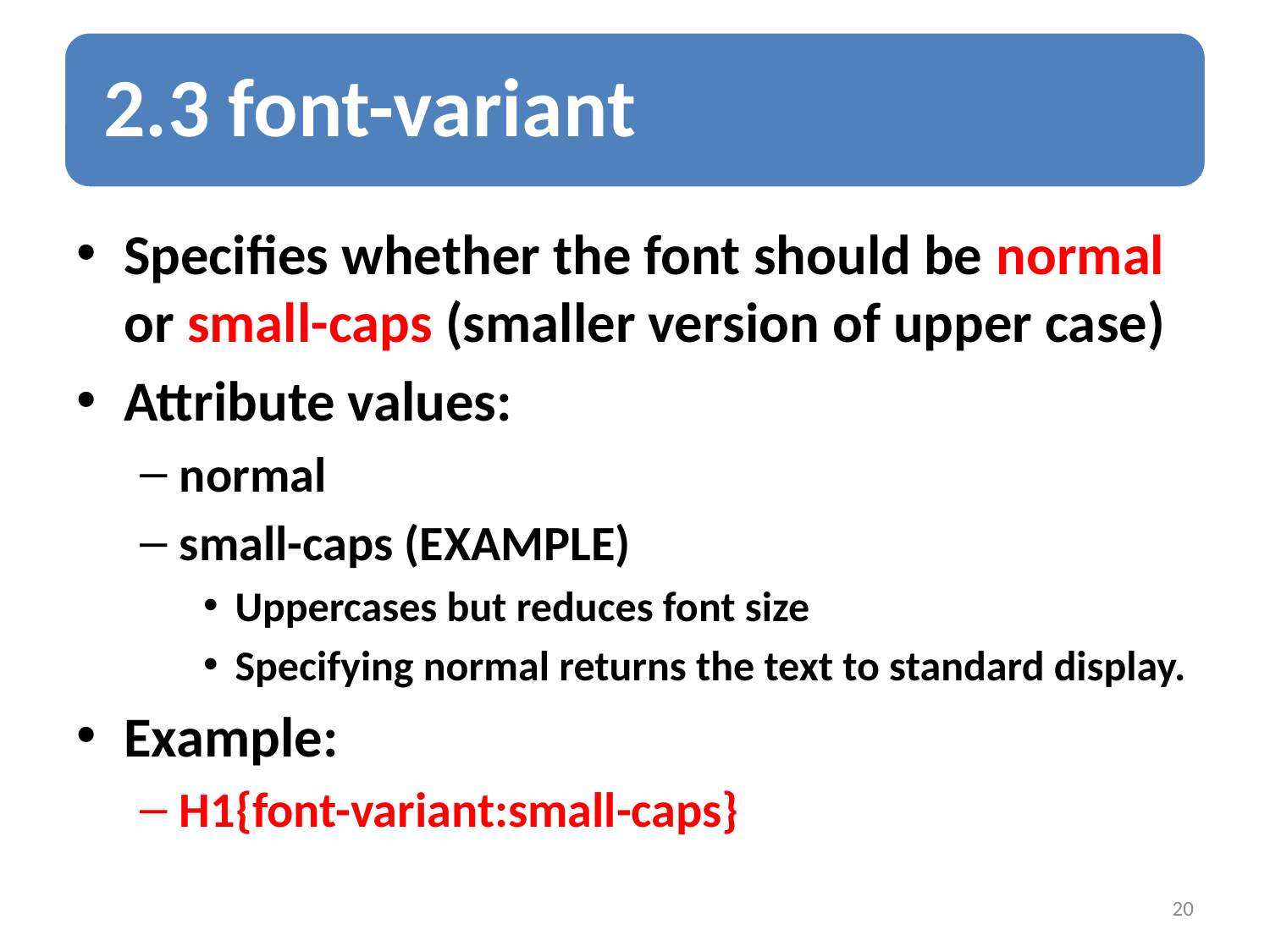

2.3 font-variant
Specifies whether the font should be normal or small-caps (smaller version of upper case)
Attribute values:
normal
small-caps (EXAMPLE)
Uppercases but reduces font size
Specifying normal returns the text to standard display.
Example:
H1{font-variant:small-caps}

20